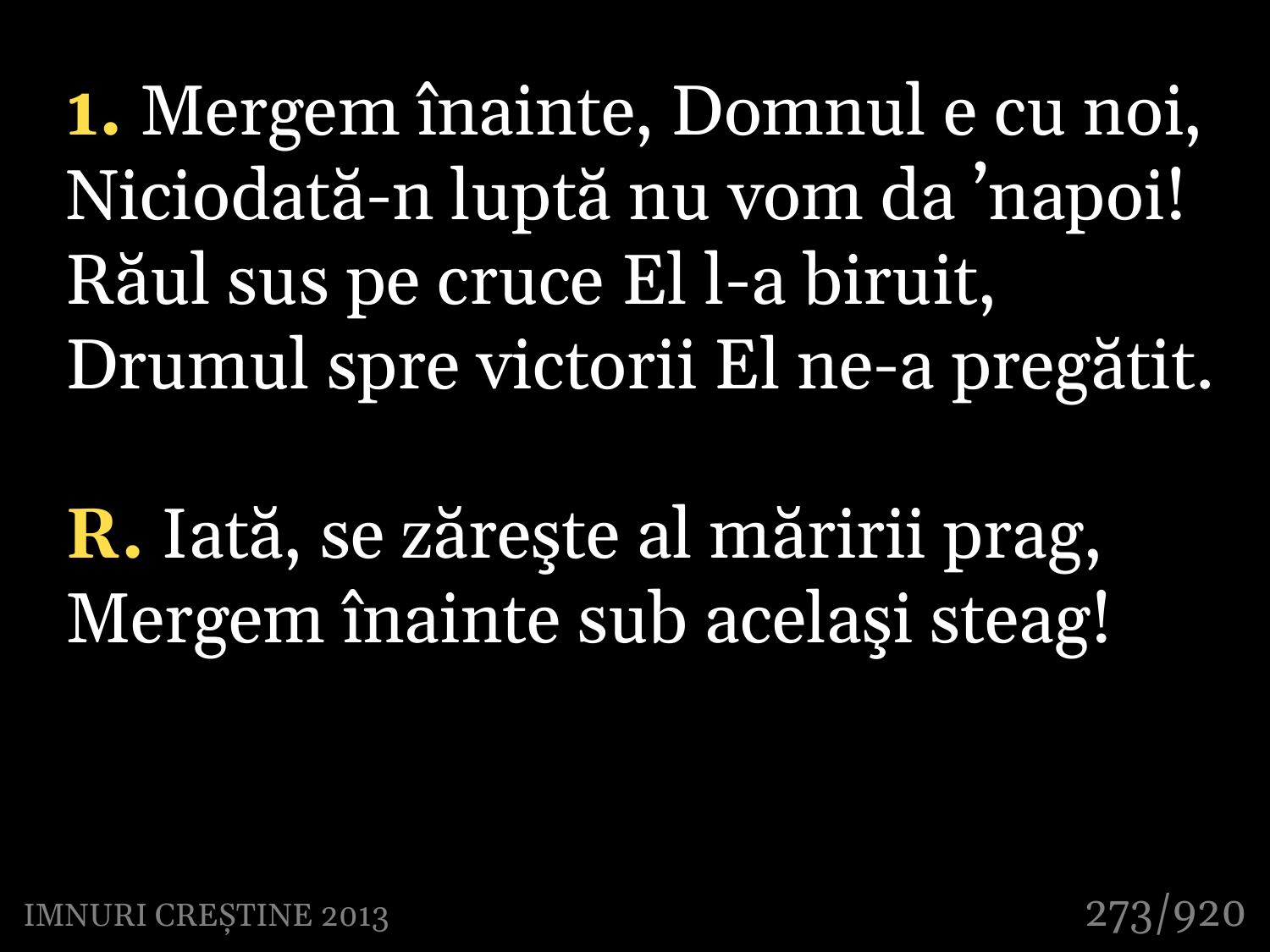

1. Mergem înainte, Domnul e cu noi,
Niciodată-n luptă nu vom da ’napoi!
Răul sus pe cruce El l-a biruit,
Drumul spre victorii El ne-a pregătit.

R. Iată, se zăreşte al măririi prag,
Mergem înainte sub acelaşi steag!
273/920
IMNURI CREȘTINE 2013